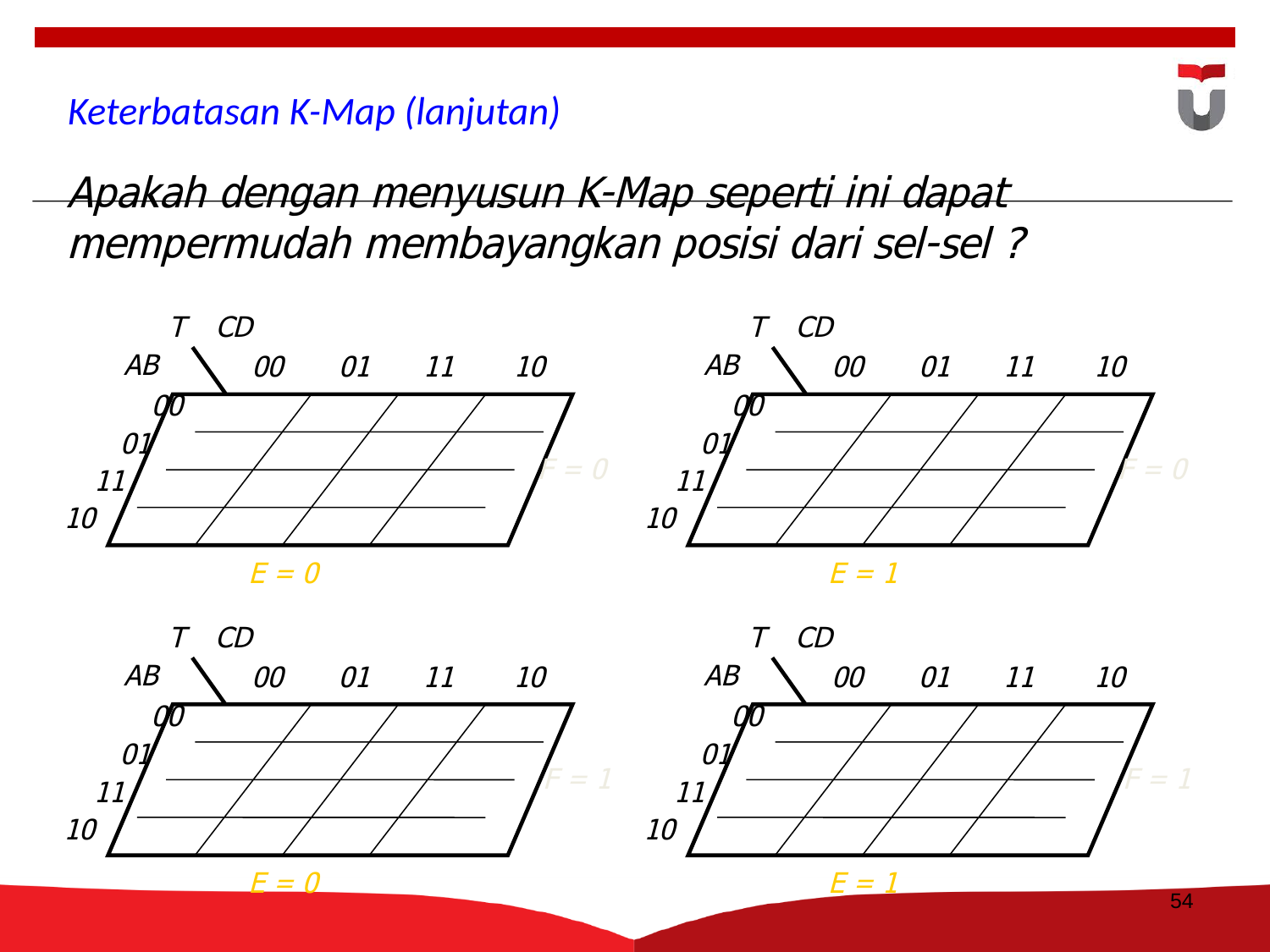

# Keterbatasan K-Map (lanjutan)
Apakah dengan menyusun K-Map seperti ini dapat mempermudah membayangkan posisi dari sel-sel ?
T
CD
AB

00
01
11
10
00
01
11
10
T
CD
AB

00
01
11
10
00
01
11
10

F = 0
F = 0
E = 0
E = 1
T
CD
AB

00
01
11
10
00
01
11
10
T
CD
AB

00
01
11
10
00
01
11
10

F = 1
F = 1
E = 0
E = 1
54